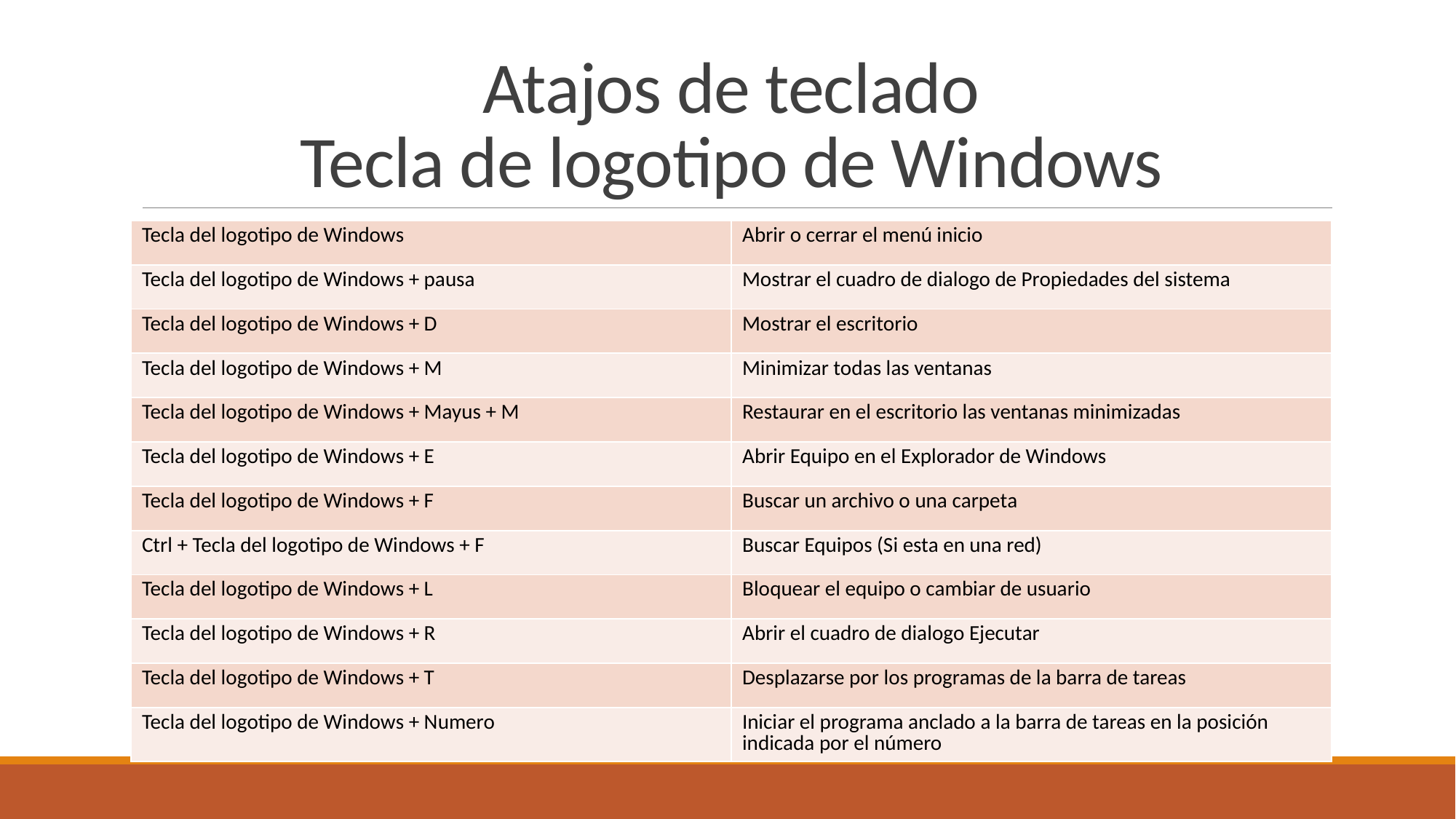

# Atajos de teclado Tecla de logotipo de Windows
| Tecla del logotipo de Windows | Abrir o cerrar el menú inicio |
| --- | --- |
| Tecla del logotipo de Windows + pausa | Mostrar el cuadro de dialogo de Propiedades del sistema |
| Tecla del logotipo de Windows + D | Mostrar el escritorio |
| Tecla del logotipo de Windows + M | Minimizar todas las ventanas |
| Tecla del logotipo de Windows + Mayus + M | Restaurar en el escritorio las ventanas minimizadas |
| Tecla del logotipo de Windows + E | Abrir Equipo en el Explorador de Windows |
| Tecla del logotipo de Windows + F | Buscar un archivo o una carpeta |
| Ctrl + Tecla del logotipo de Windows + F | Buscar Equipos (Si esta en una red) |
| Tecla del logotipo de Windows + L | Bloquear el equipo o cambiar de usuario |
| Tecla del logotipo de Windows + R | Abrir el cuadro de dialogo Ejecutar |
| Tecla del logotipo de Windows + T | Desplazarse por los programas de la barra de tareas |
| Tecla del logotipo de Windows + Numero | Iniciar el programa anclado a la barra de tareas en la posición indicada por el número |